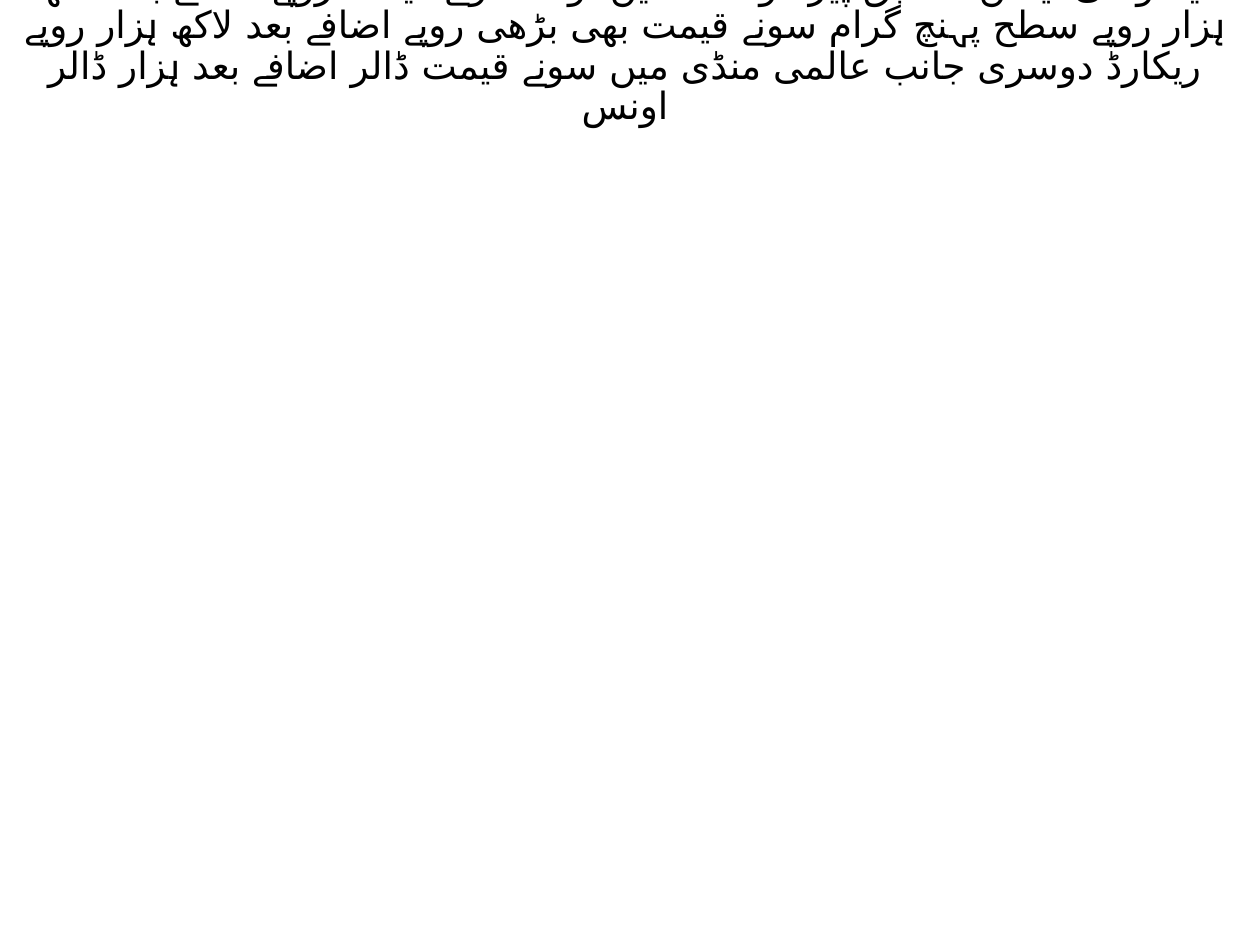

# ملک بھر میں سونے تولہ قیمت میں اضافہ ہوگیا ال پاکستان جیمز اینڈ جیولر ایسوسی ایشن مطابق پیر کو ملک میں تولہ سونے قیمت روپے اضافے بعد لاکھ ہزار روپے سطح پہنچ گرام سونے قیمت بھی بڑھی روپے اضافے بعد لاکھ ہزار روپے ریکارڈ دوسری جانب عالمی منڈی میں سونے قیمت ڈالر اضافے بعد ہزار ڈالر اونس